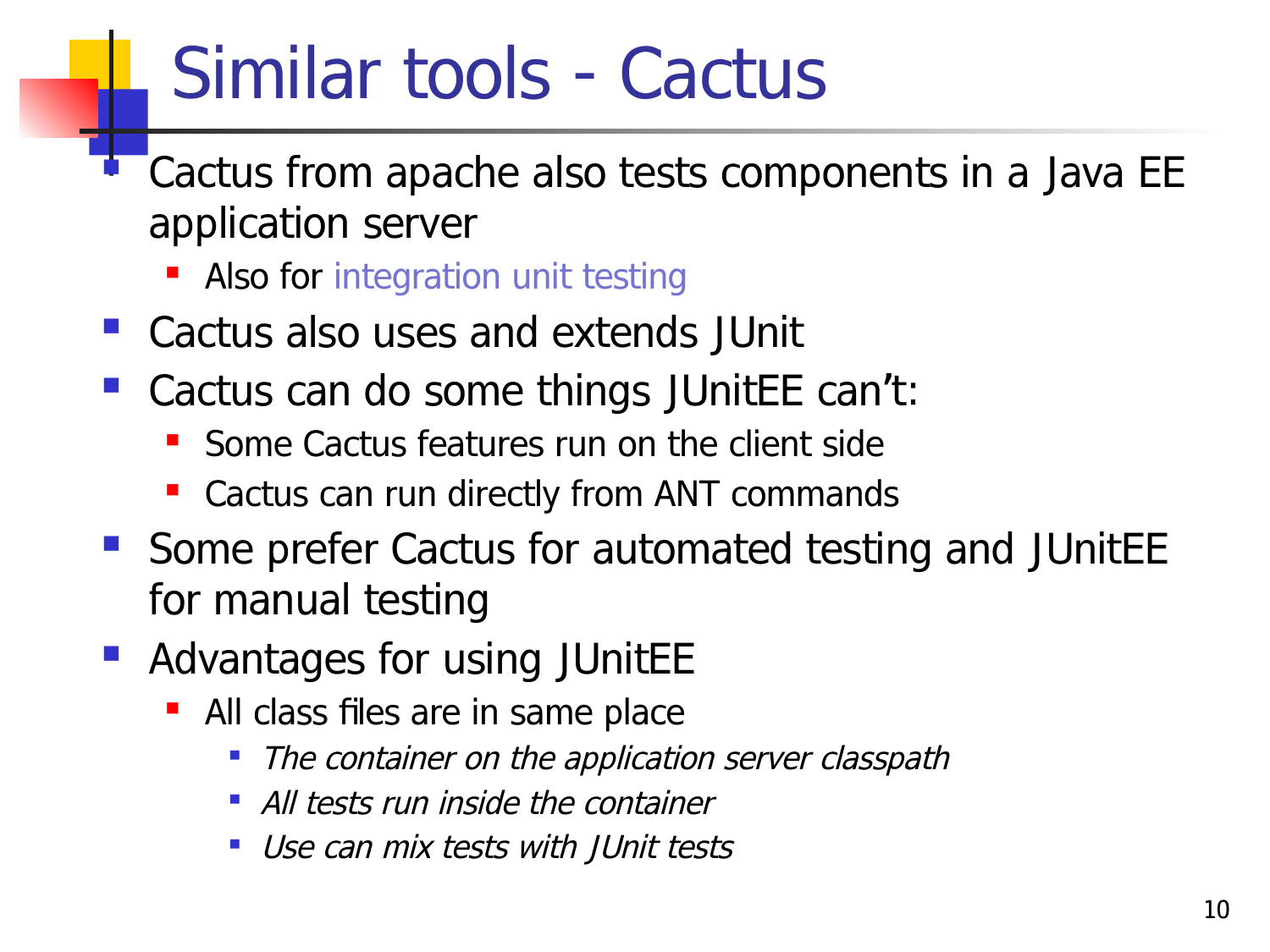

# Similar tools - Cactus
Cactus from apache also tests components in a Java EE application server
Also for integration unit testing
Cactus also uses and extends JUnit
Cactus can do some things JUnitEE can’t:
Some Cactus features run on the client side
Cactus can run directly from ANT commands
Some prefer Cactus for automated testing and JUnitEE for manual testing
Advantages for using JUnitEE
All class files are in same place
The container on the application server classpath
All tests run inside the container
Use can mix tests with JUnit tests
10